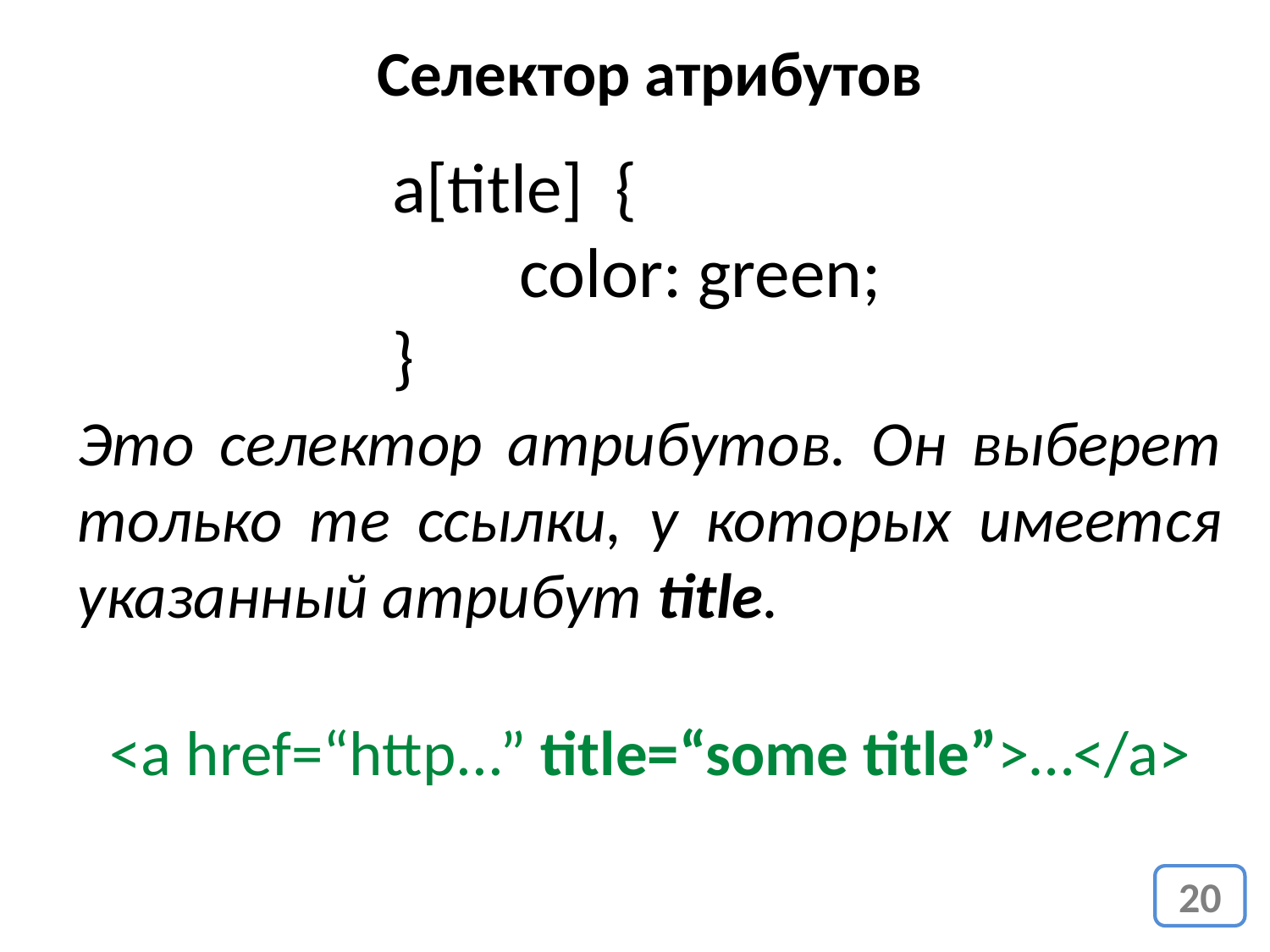

Селектор атрибутов
a[title]  {
 	color: green;
}
Это селектор атрибутов. Он выберет только те ссылки, у которых имеется указанный атрибут title.
<a href=“http...” title=“some title”>…</a>
20